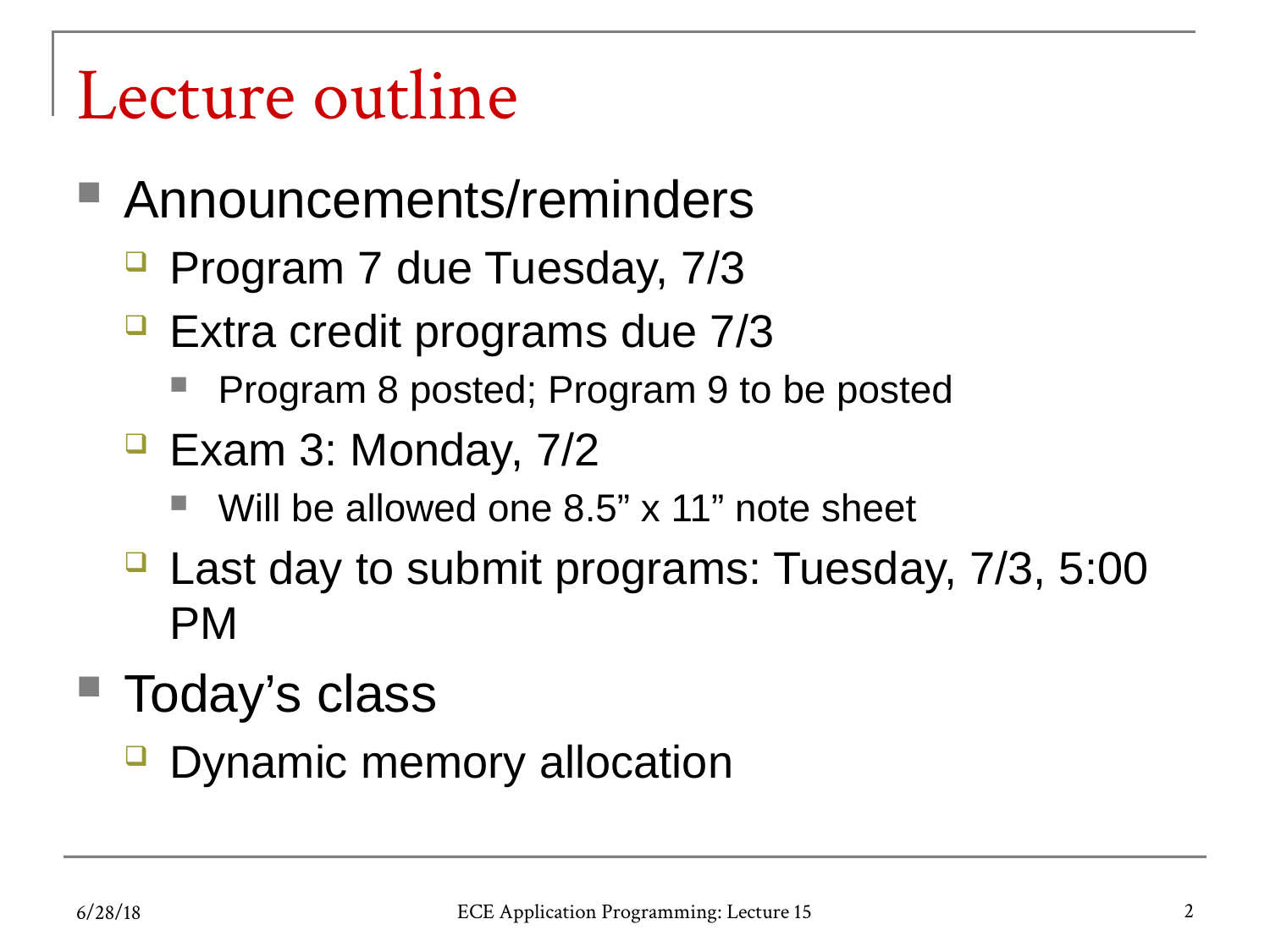

# Lecture outline
Announcements/reminders
Program 7 due Tuesday, 7/3
Extra credit programs due 7/3
Program 8 posted; Program 9 to be posted
Exam 3: Monday, 7/2
Will be allowed one 8.5” x 11” note sheet
Last day to submit programs: Tuesday, 7/3, 5:00 PM
Today’s class
Dynamic memory allocation

6/28/18
2
ECE Application Programming: Lecture 15